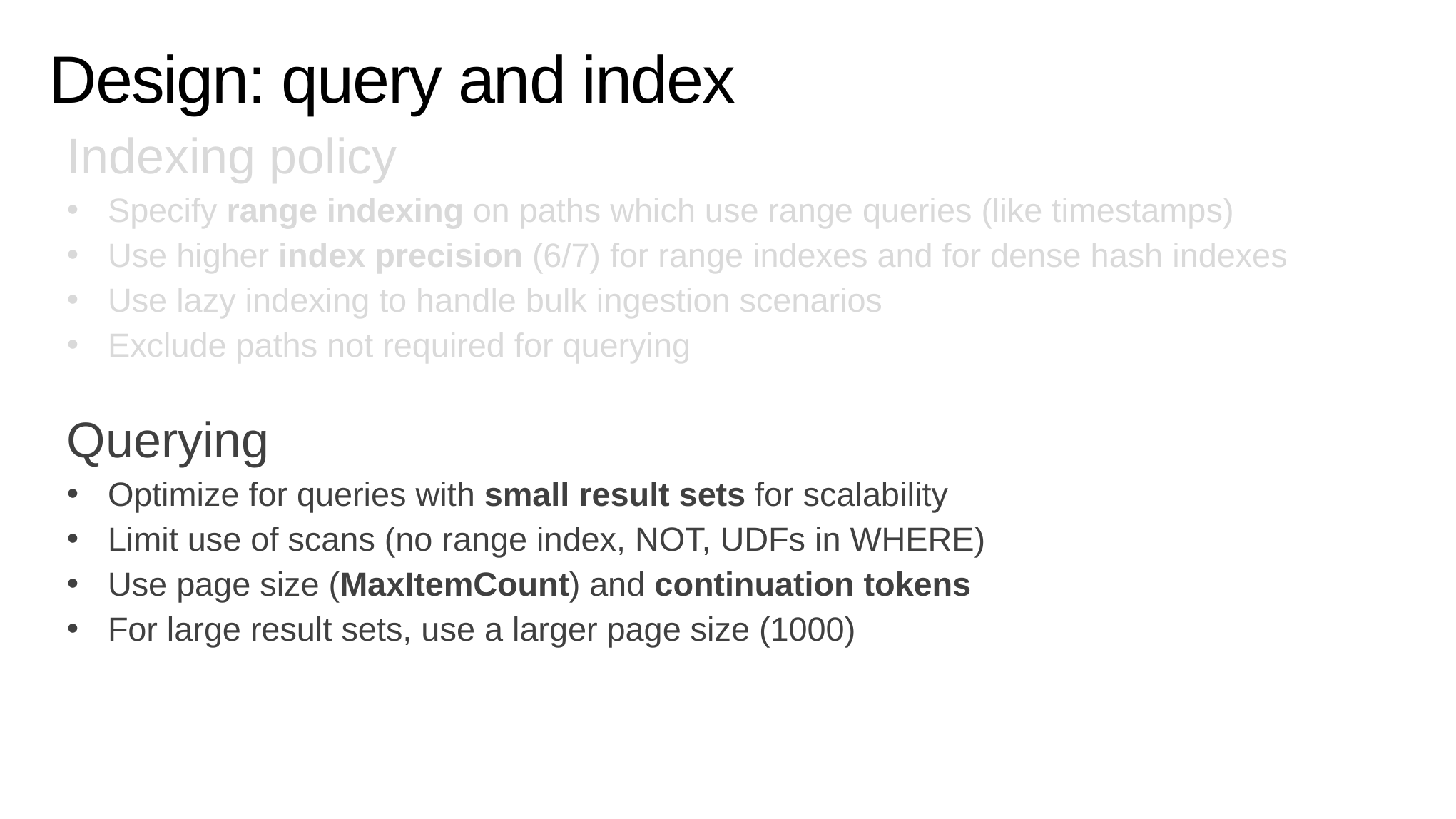

# Design: query and index
Indexing policy
Specify range indexing on paths which use range queries (like timestamps)
Use higher index precision (6/7) for range indexes and for dense hash indexes
Use lazy indexing to handle bulk ingestion scenarios
Exclude paths not required for querying

Querying
Optimize for queries with small result sets for scalability
Limit use of scans (no range index, NOT, UDFs in WHERE)
Use page size (MaxItemCount) and continuation tokens
For large result sets, use a larger page size (1000)